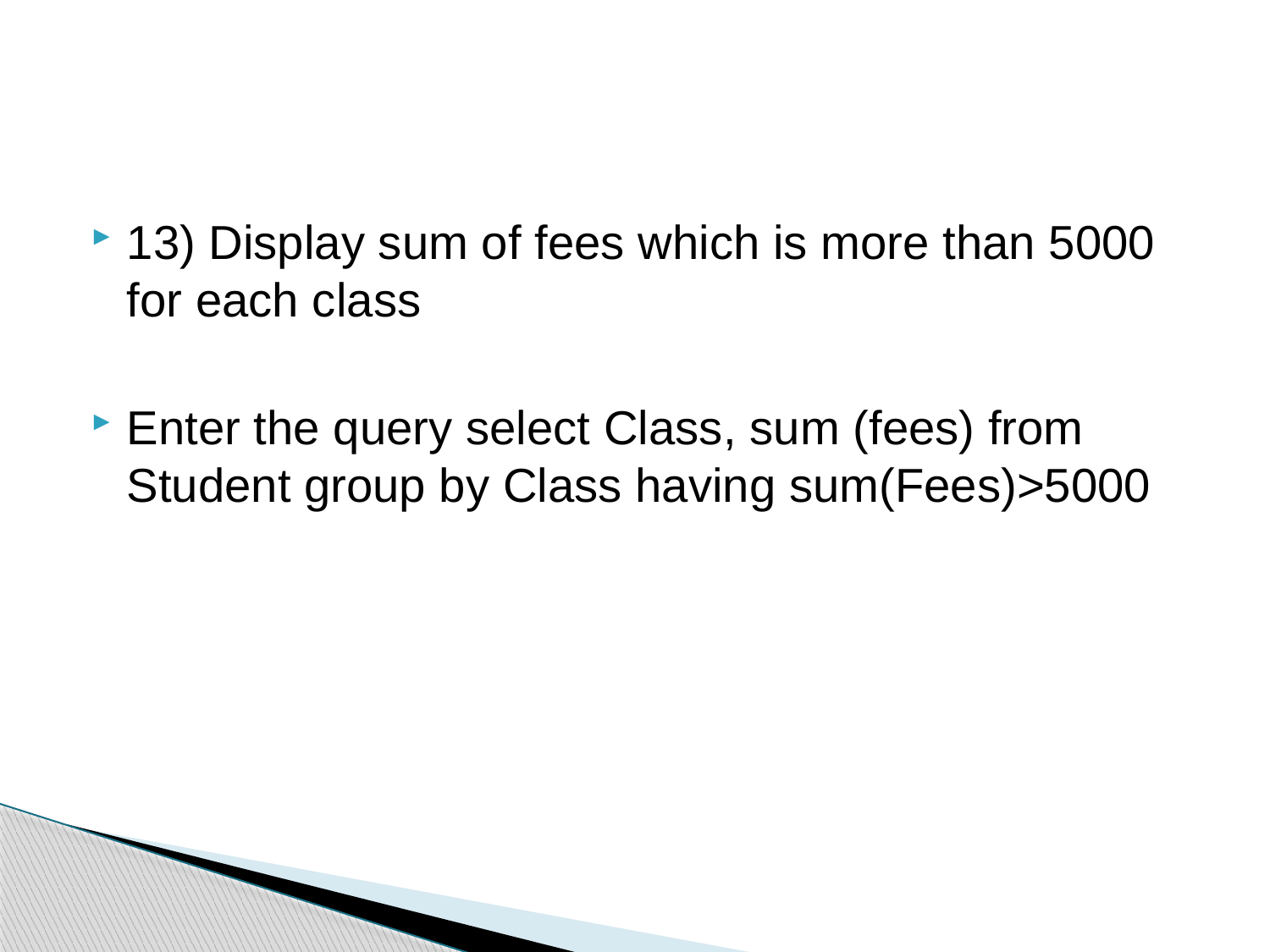

#
13) Display sum of fees which is more than 5000 for each class

Enter the query select Class, sum (fees) from Student group by Class having sum(Fees)>5000